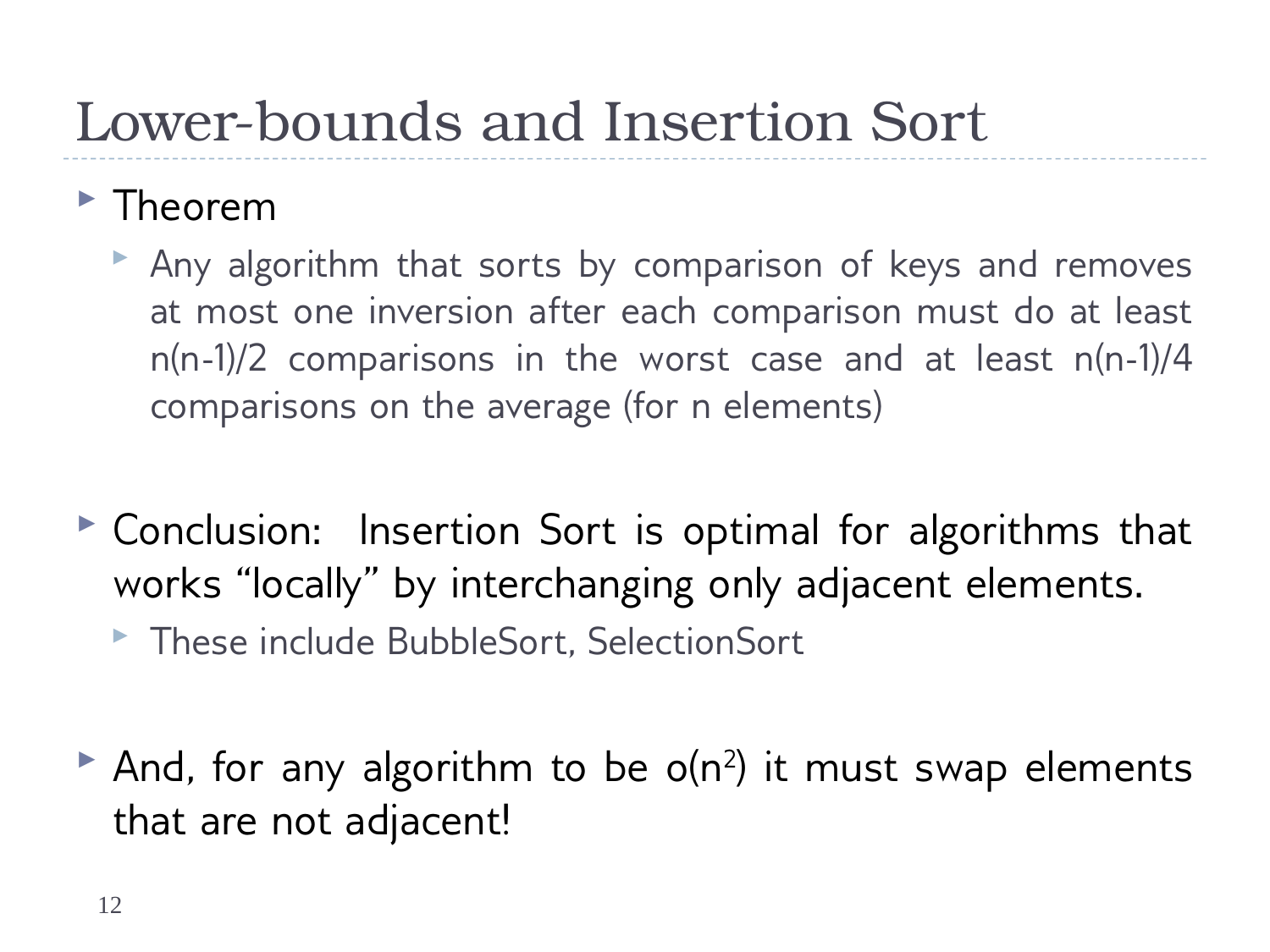

# Lower-bounds and Insertion Sort
Theorem
Any algorithm that sorts by comparison of keys and removes at most one inversion after each comparison must do at least n(n-1)/2 comparisons in the worst case and at least n(n-1)/4 comparisons on the average (for n elements)

Conclusion:  Insertion Sort is optimal for algorithms that works “locally” by interchanging only adjacent elements.
These include BubbleSort, SelectionSort

And, for any algorithm to be o(n2) it must swap elements that are not adjacent!
12